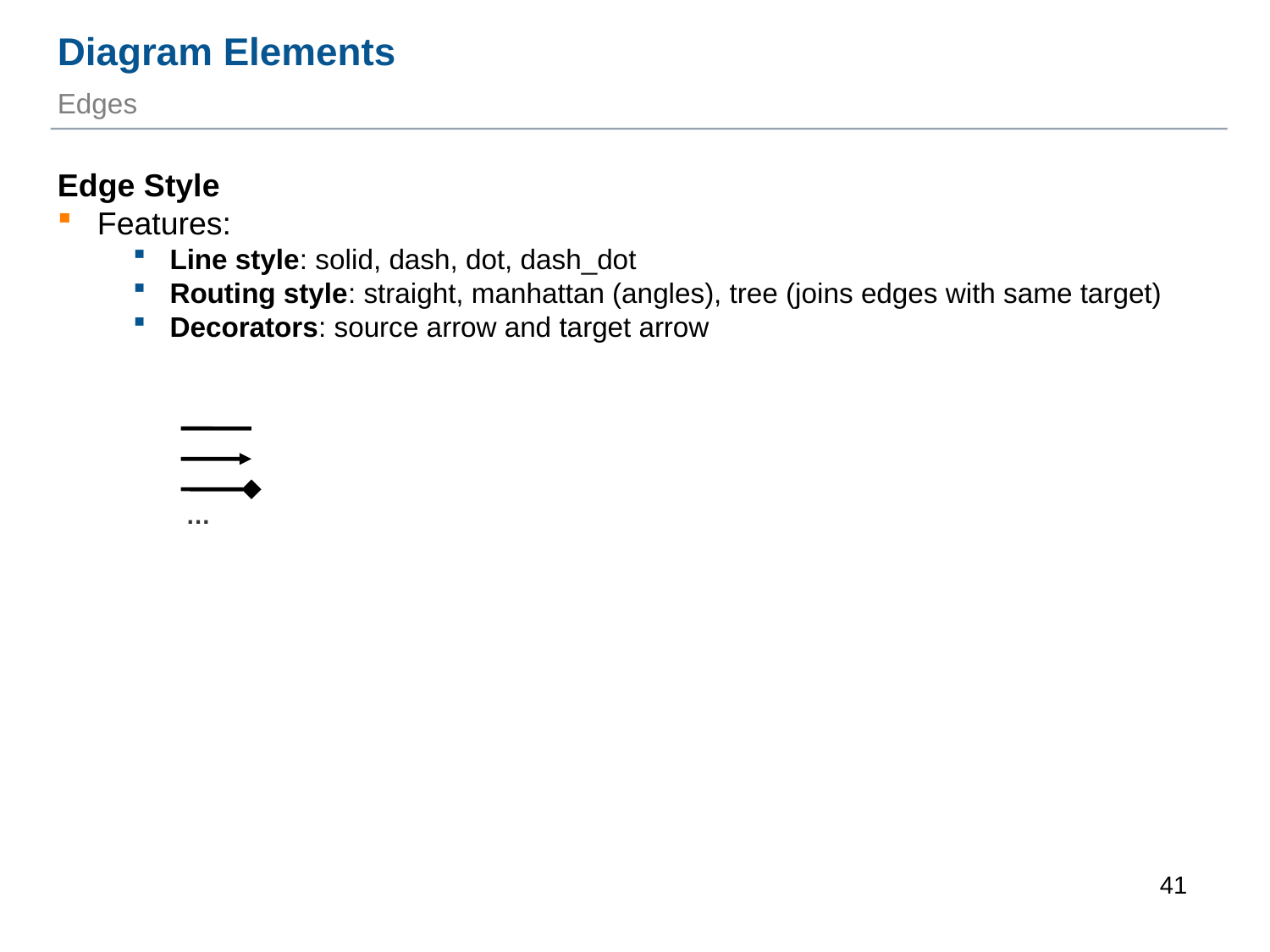

Diagram Elements
Edges
Edge Style
Features:
Line style: solid, dash, dot, dash_dot
Routing style: straight, manhattan (angles), tree (joins edges with same target)
Decorators: source arrow and target arrow

…
41